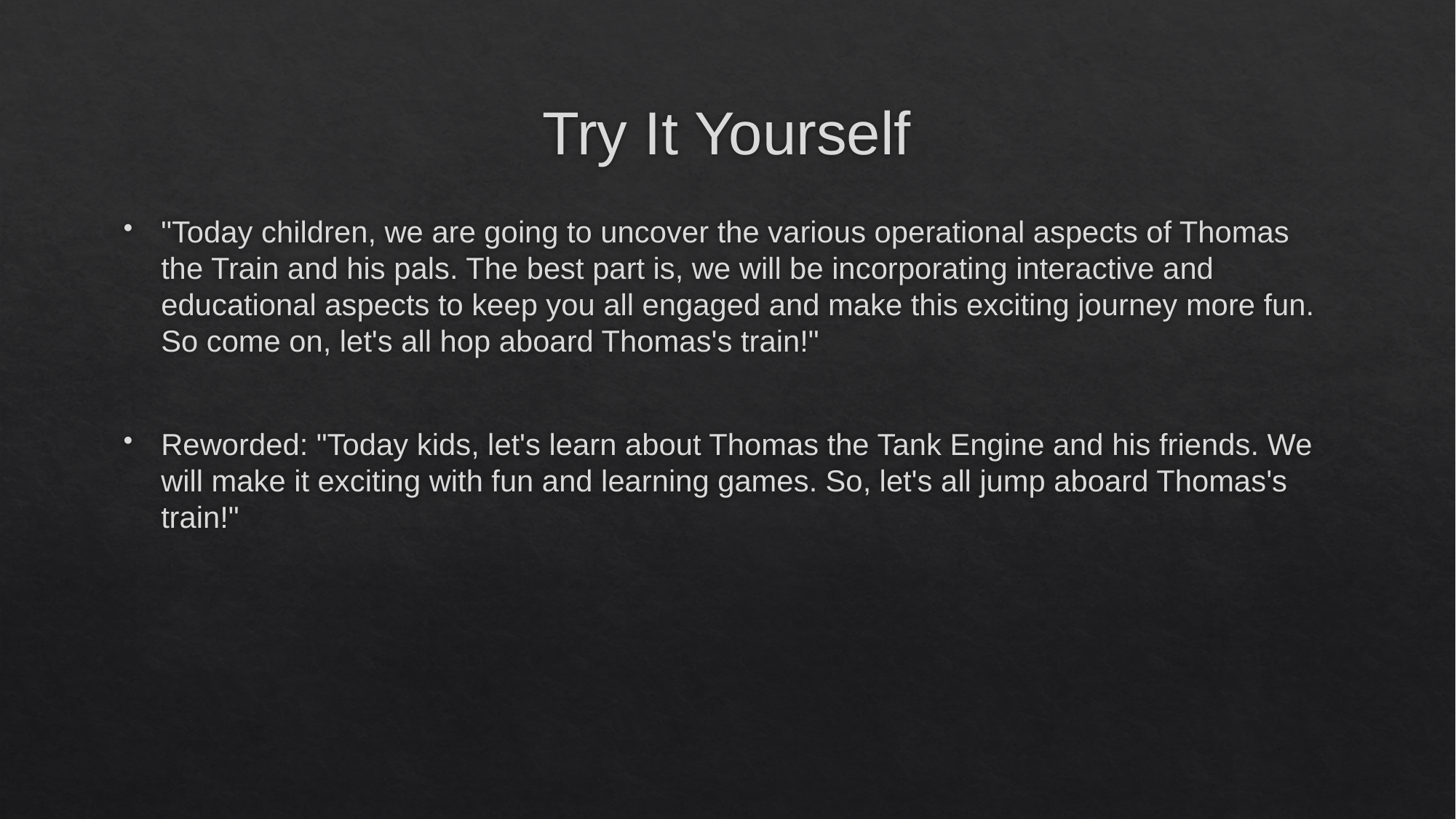

# Try It Yourself
"Today children, we are going to uncover the various operational aspects of Thomas the Train and his pals. The best part is, we will be incorporating interactive and educational aspects to keep you all engaged and make this exciting journey more fun. So come on, let's all hop aboard Thomas's train!"

Reworded: "Today kids, let's learn about Thomas the Tank Engine and his friends. We will make it exciting with fun and learning games. So, let's all jump aboard Thomas's train!"